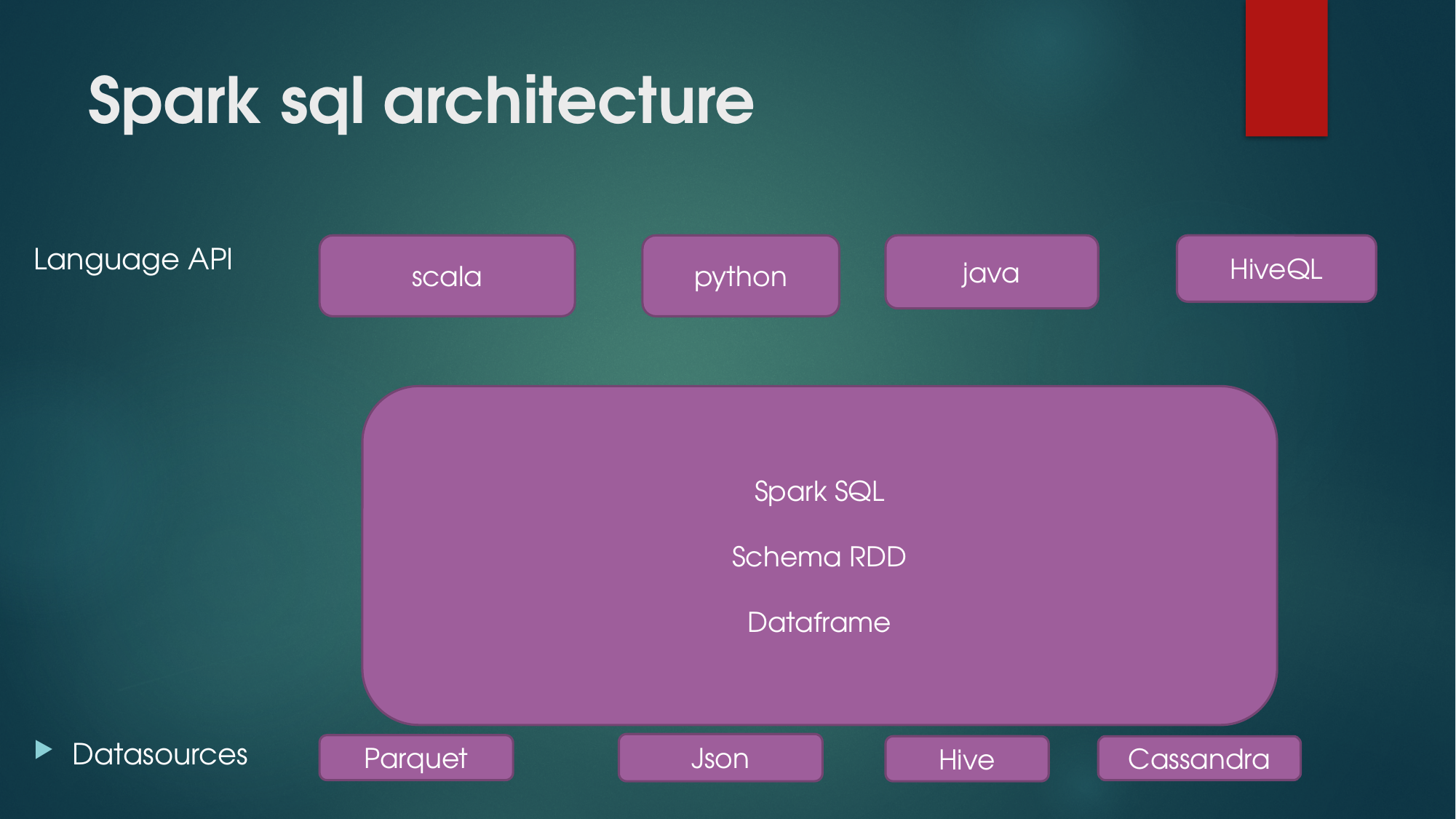

# Spark sql architecture

Language API

Datasources
scala
python
java
HiveQL

Spark SQL

Schema RDD

Dataframe

Json
Parquet
Hive
Cassandra